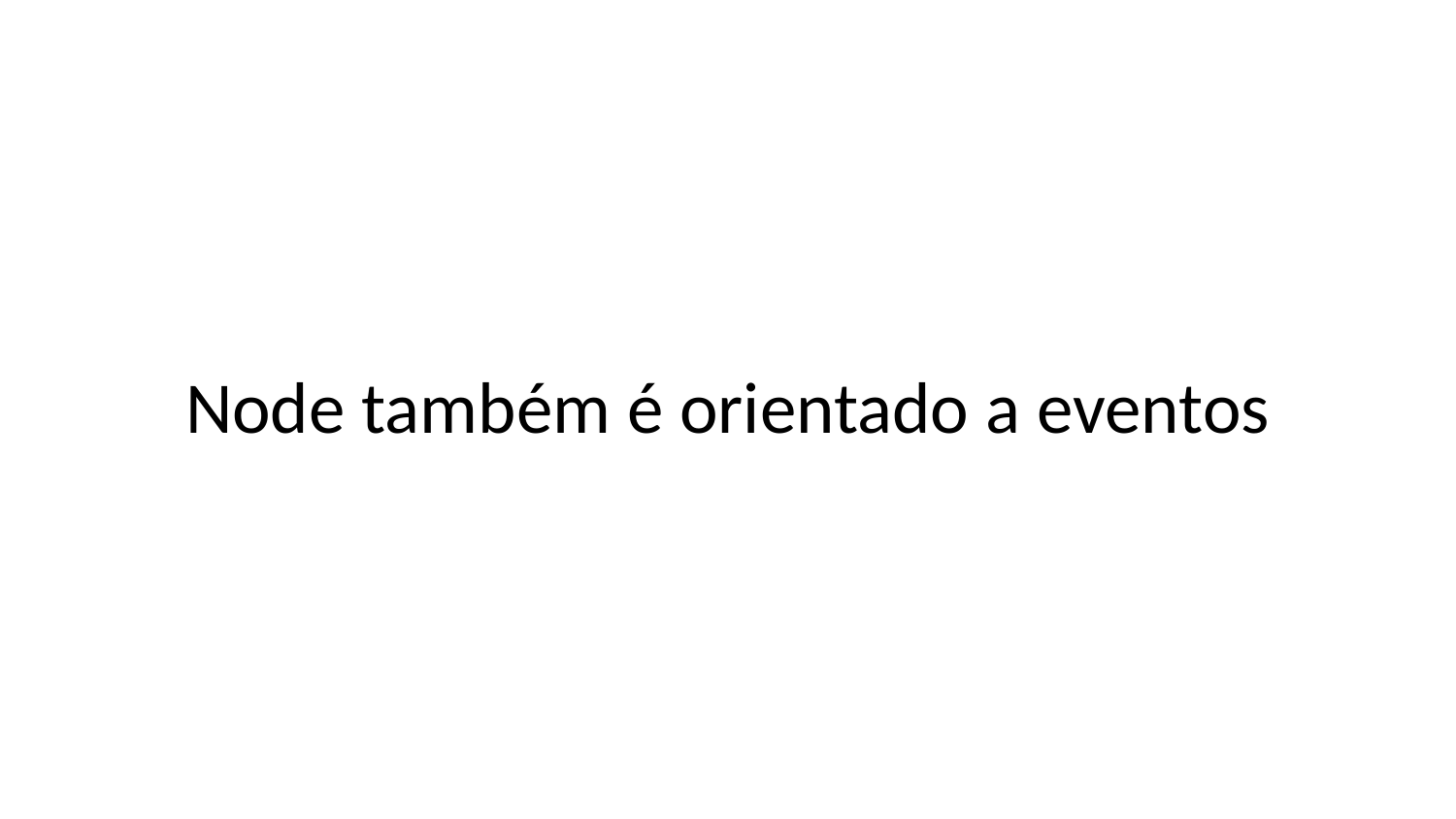

# Node também é orientado a eventos